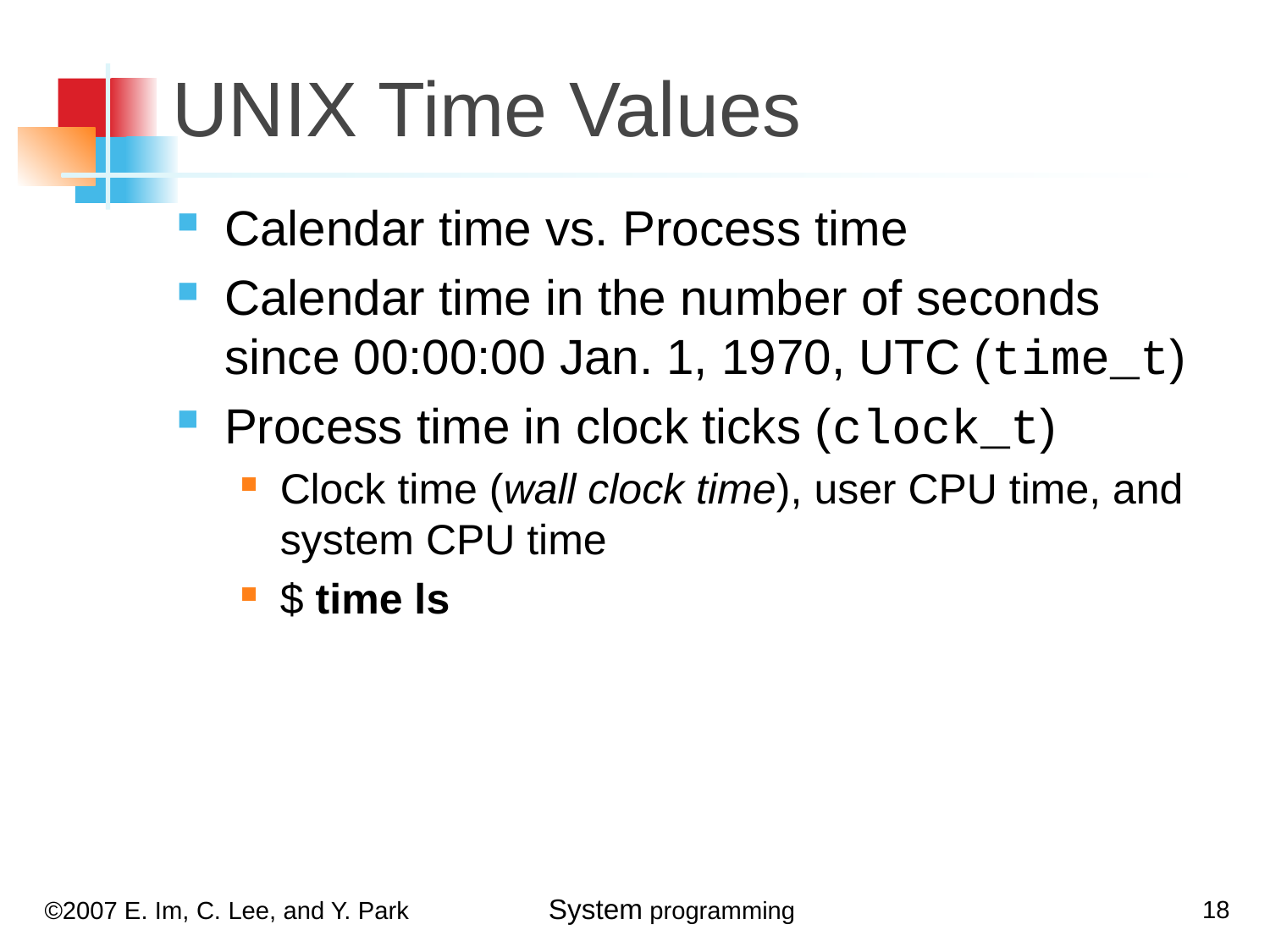

# UNIX Time Values
Calendar time vs. Process time
Calendar time in the number of seconds since 00:00:00 Jan. 1, 1970, UTC (time_t)
Process time in clock ticks (clock_t)
Clock time (wall clock time), user CPU time, and system CPU time
$ time ls
18
©2007 E. Im, C. Lee, and Y. Park